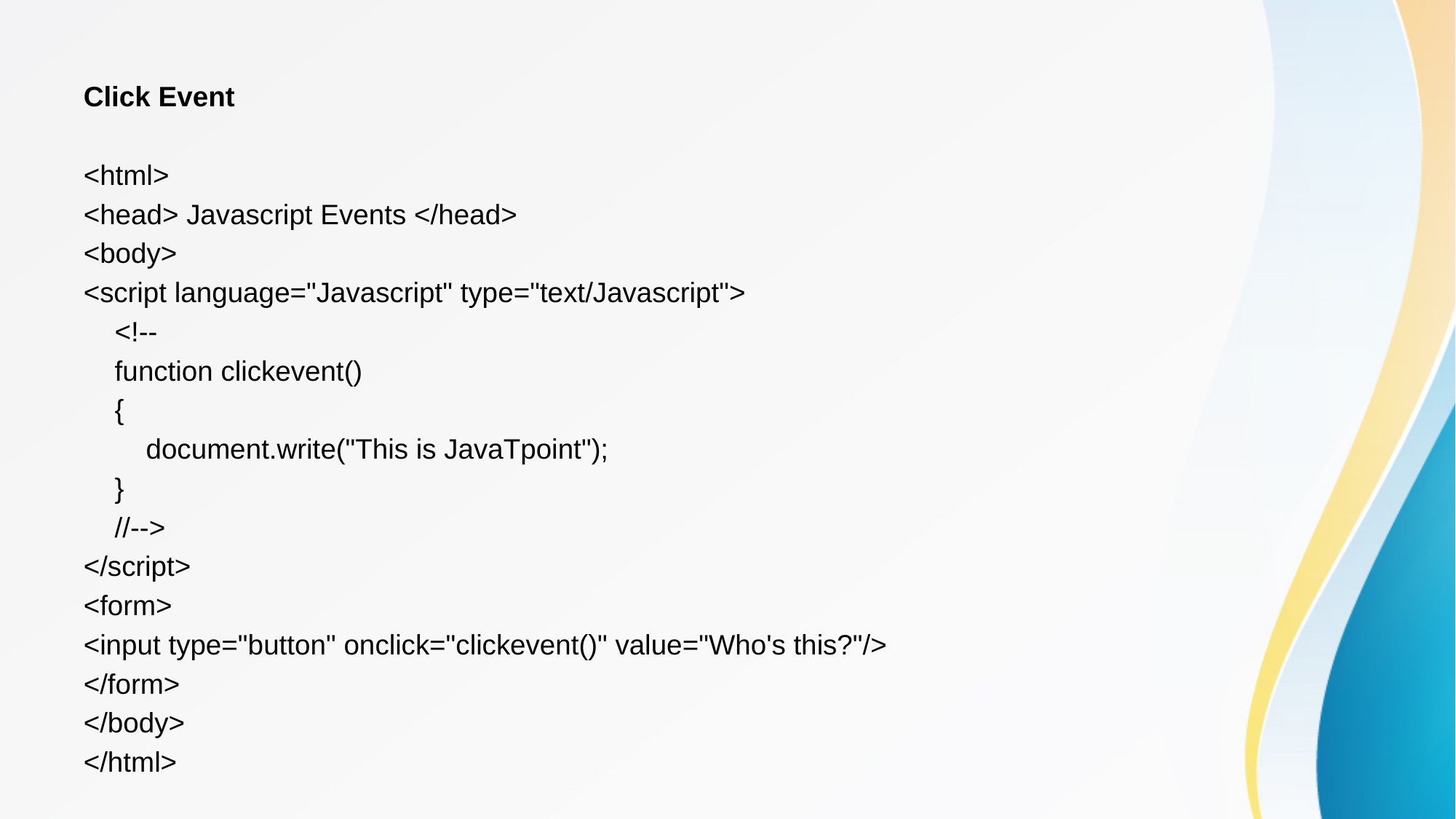

Click Event

<html>
<head> Javascript Events </head>
<body>
<script language="Javascript" type="text/Javascript">
    <!--
    function clickevent()
    {
        document.write("This is JavaTpoint");
    }
    //-->
</script>
<form>
<input type="button" onclick="clickevent()" value="Who's this?"/>
</form>
</body>
</html>